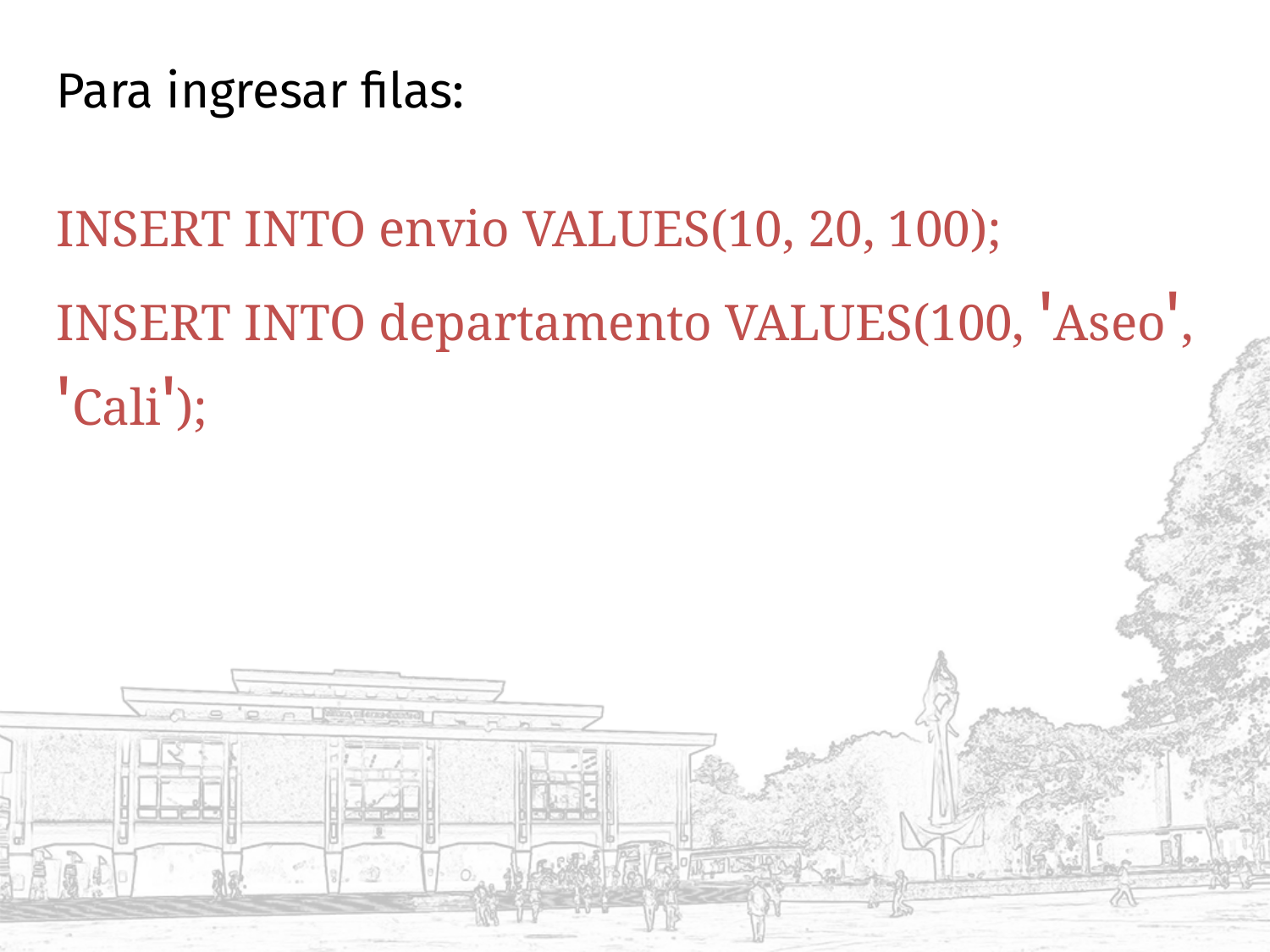

Para ingresar filas:

INSERT INTO envio VALUES(10, 20, 100);
INSERT INTO departamento VALUES(100, 'Aseo', 'Cali');